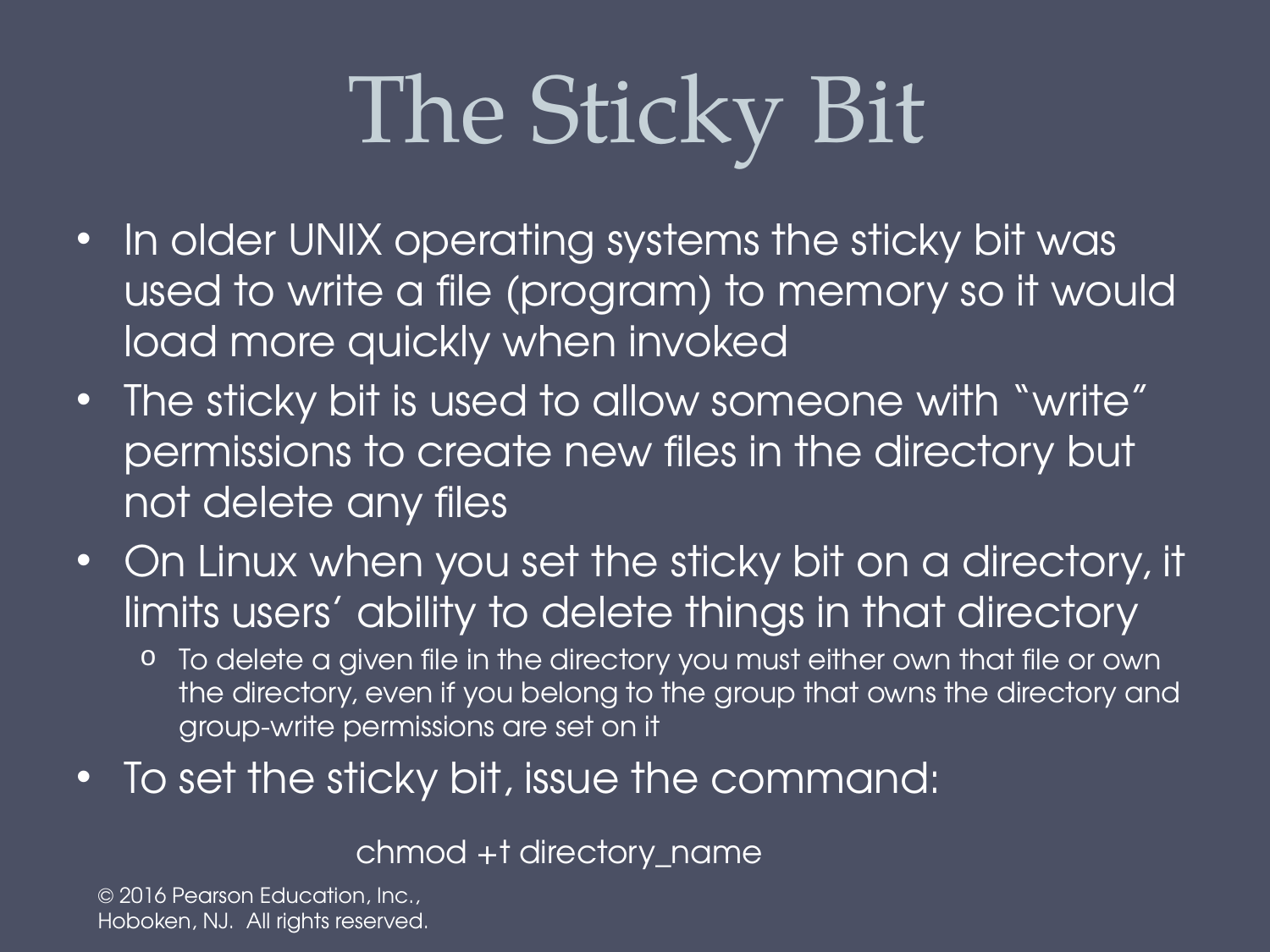

# The Sticky Bit
In older UNIX operating systems the sticky bit was used to write a file (program) to memory so it would load more quickly when invoked
The sticky bit is used to allow someone with “write” permissions to create new files in the directory but not delete any files
On Linux when you set the sticky bit on a directory, it limits users’ ability to delete things in that directory
To delete a given file in the directory you must either own that file or own the directory, even if you belong to the group that owns the directory and group-write permissions are set on it
To set the sticky bit, issue the command:
 chmod +t directory_name
© 2016 Pearson Education, Inc., Hoboken, NJ.  All rights reserved.